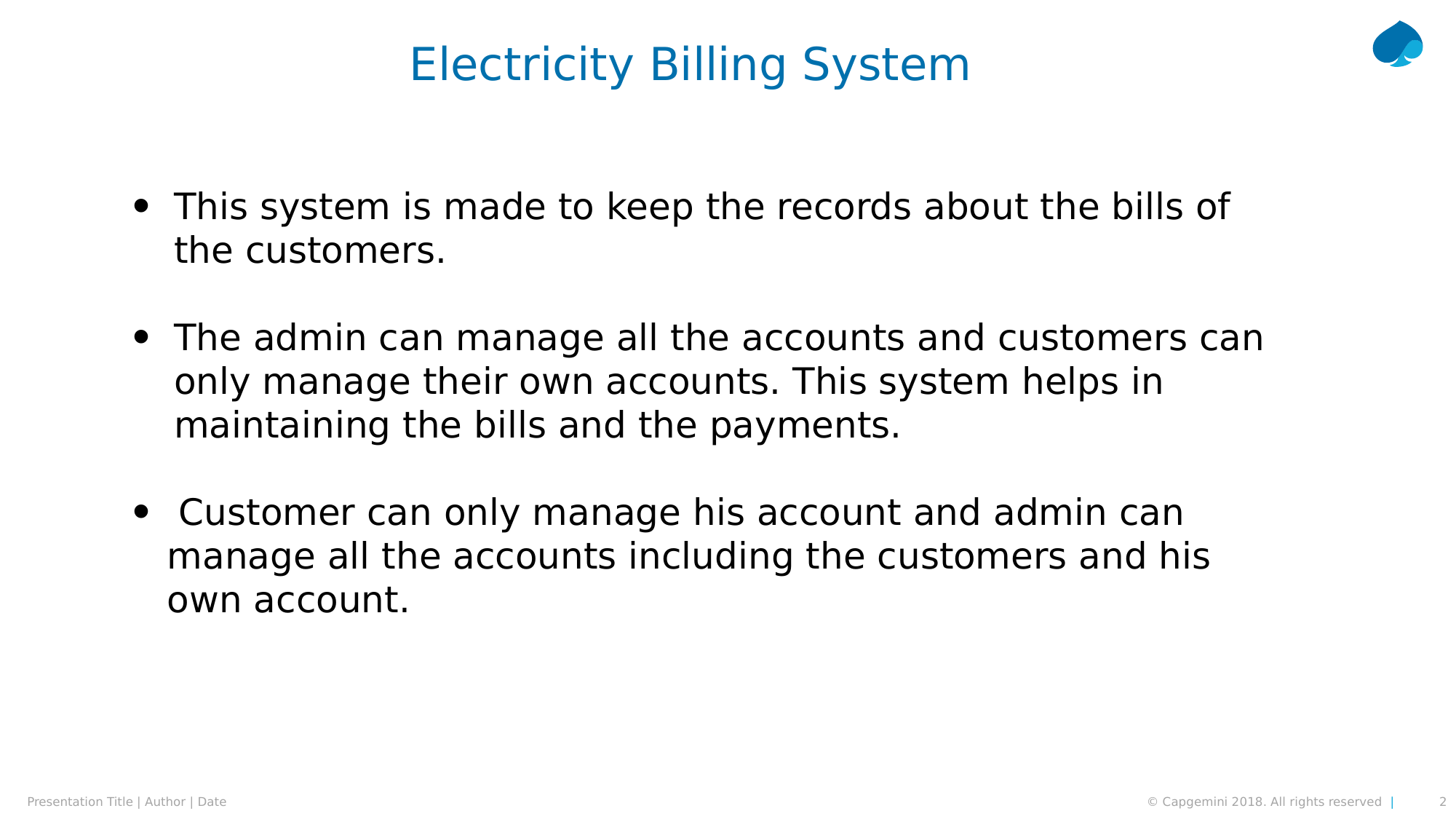

# Electricity Billing System
This system is made to keep the records about the bills of the customers.

The admin can manage all the accounts and customers can only manage their own accounts. This system helps in maintaining the bills and the payments.

 Customer can only manage his account and admin can manage all the accounts including the customers and his own account.